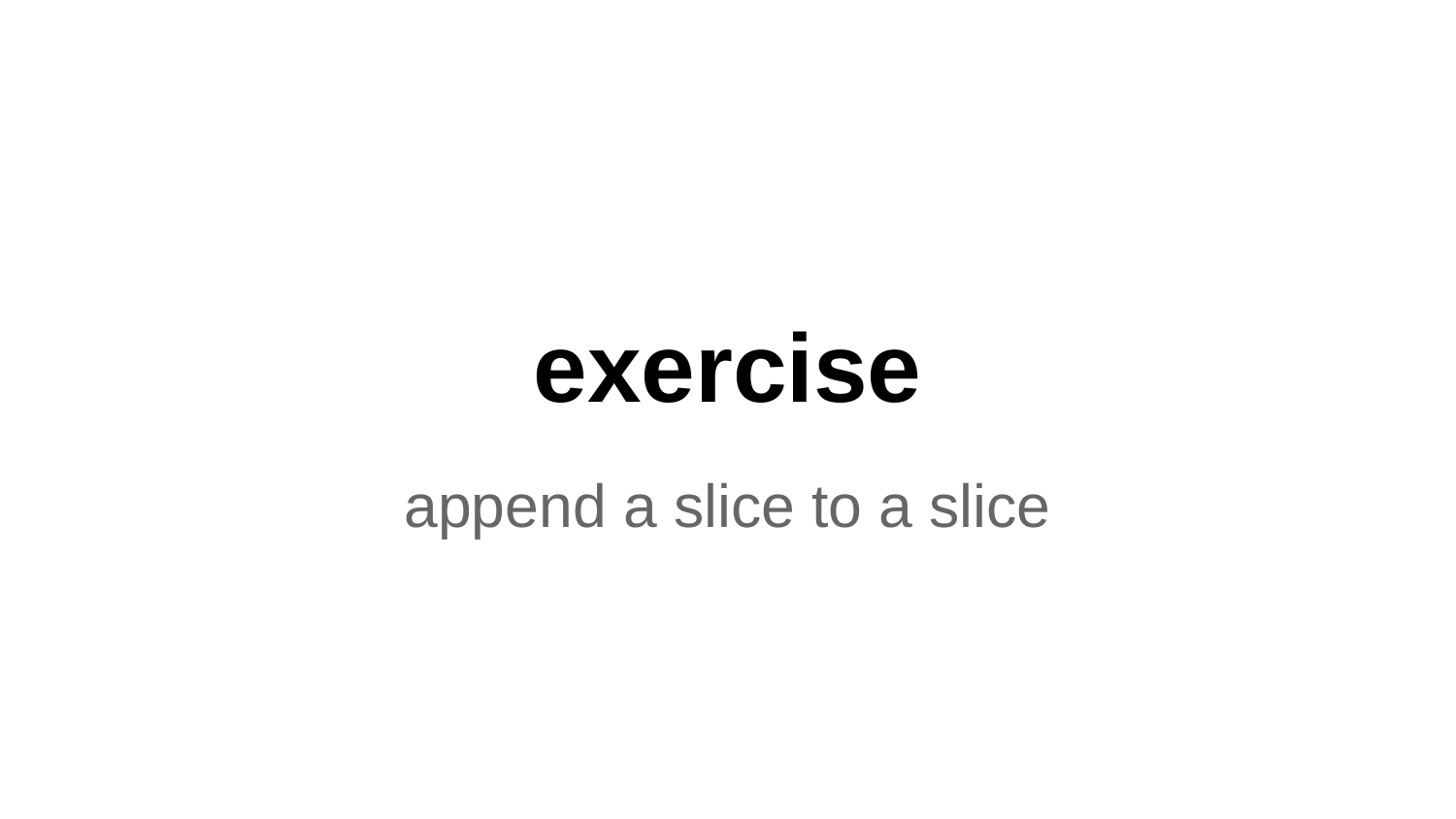

# exercise
append a slice to a slice